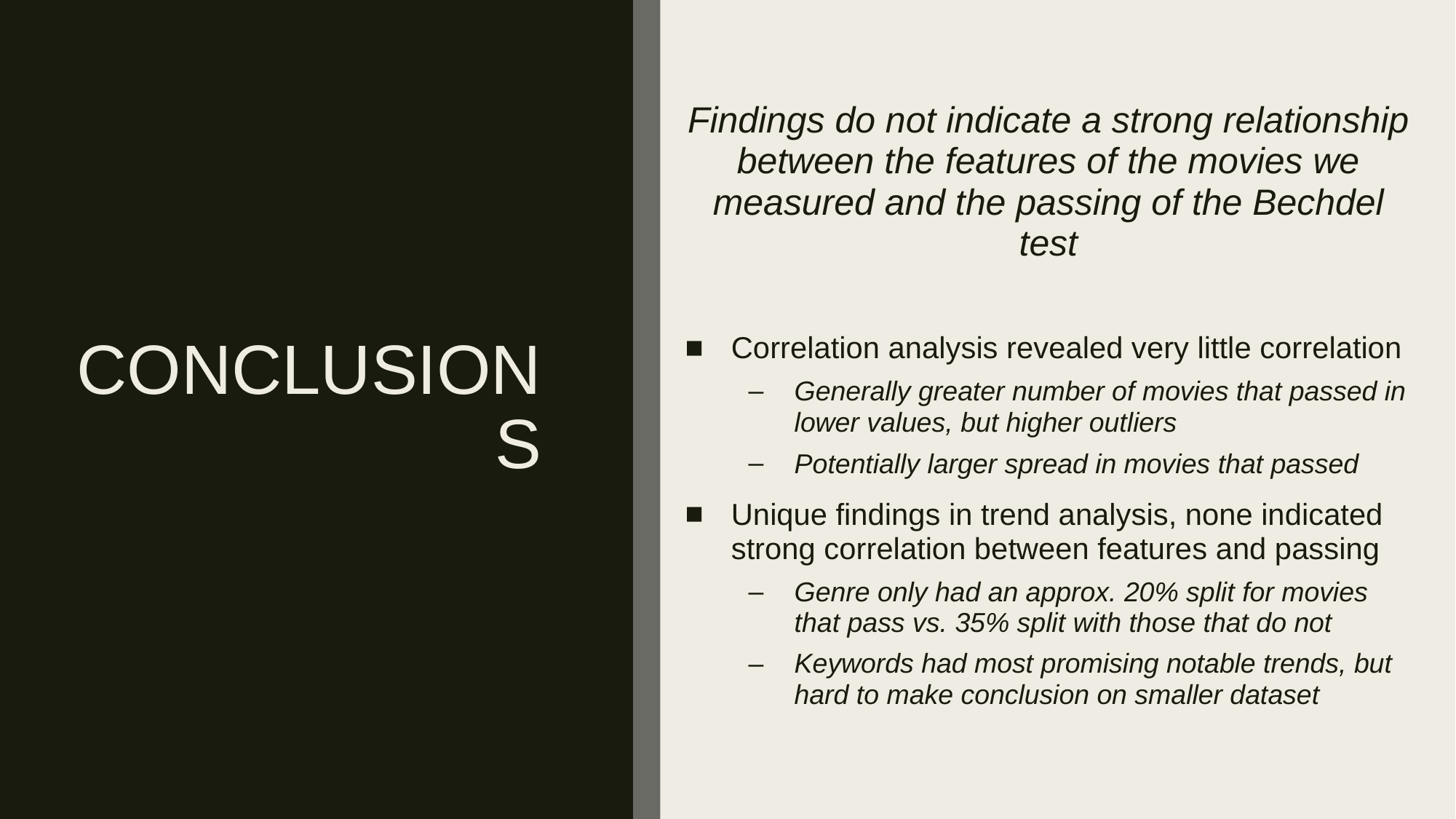

# CONCLUSIONS
Findings do not indicate a strong relationship between the features of the movies we measured and the passing of the Bechdel test

Correlation analysis revealed very little correlation
Generally greater number of movies that passed in lower values, but higher outliers
Potentially larger spread in movies that passed
Unique findings in trend analysis, none indicated strong correlation between features and passing
Genre only had an approx. 20% split for movies that pass vs. 35% split with those that do not
Keywords had most promising notable trends, but hard to make conclusion on smaller dataset